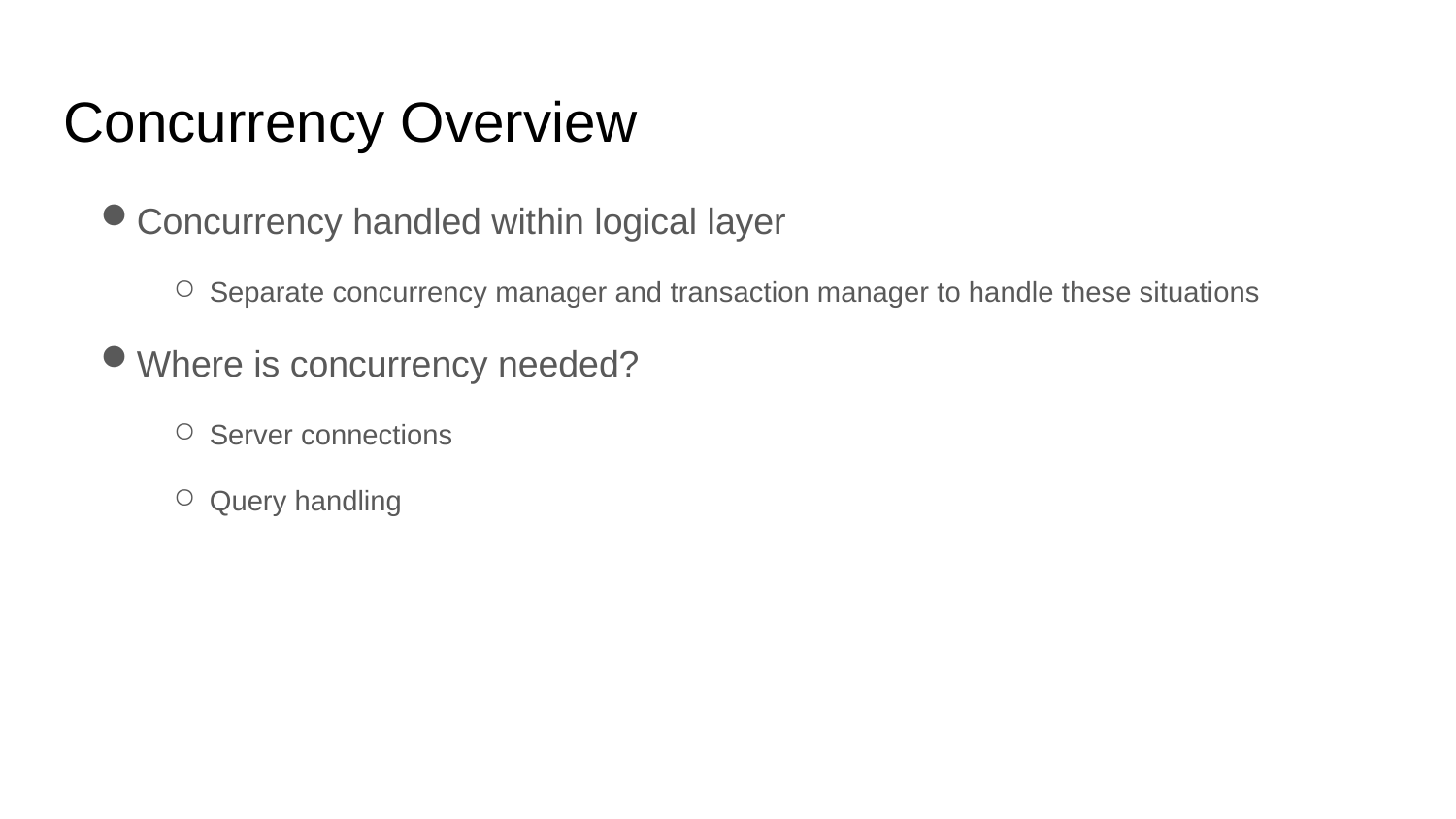

Concurrency Overview
Concurrency handled within logical layer
Separate concurrency manager and transaction manager to handle these situations
Where is concurrency needed?
Server connections
Query handling